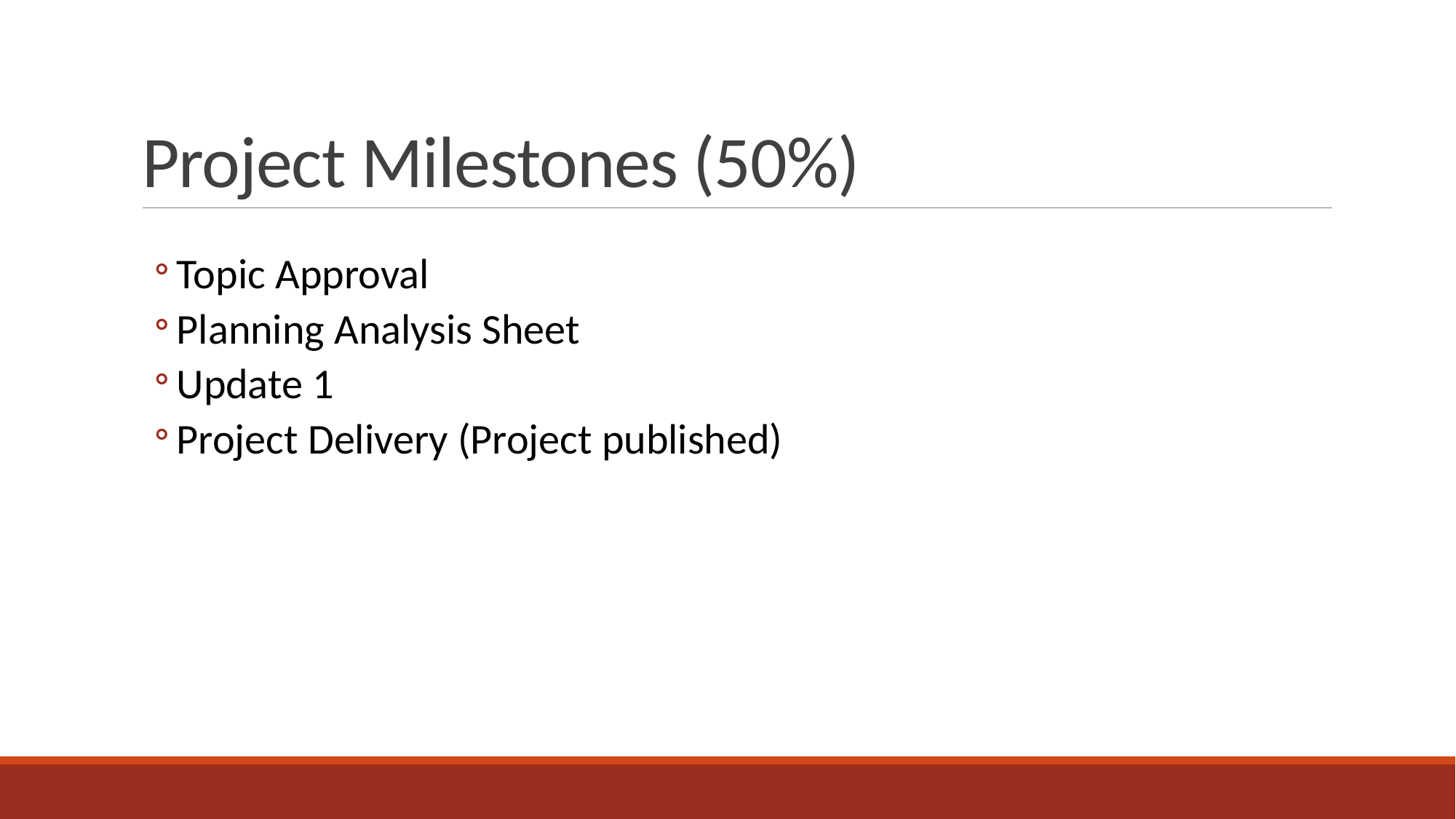

# Project Milestones (50%)

Topic Approval
Planning Analysis Sheet
Update 1
Project Delivery (Project published)